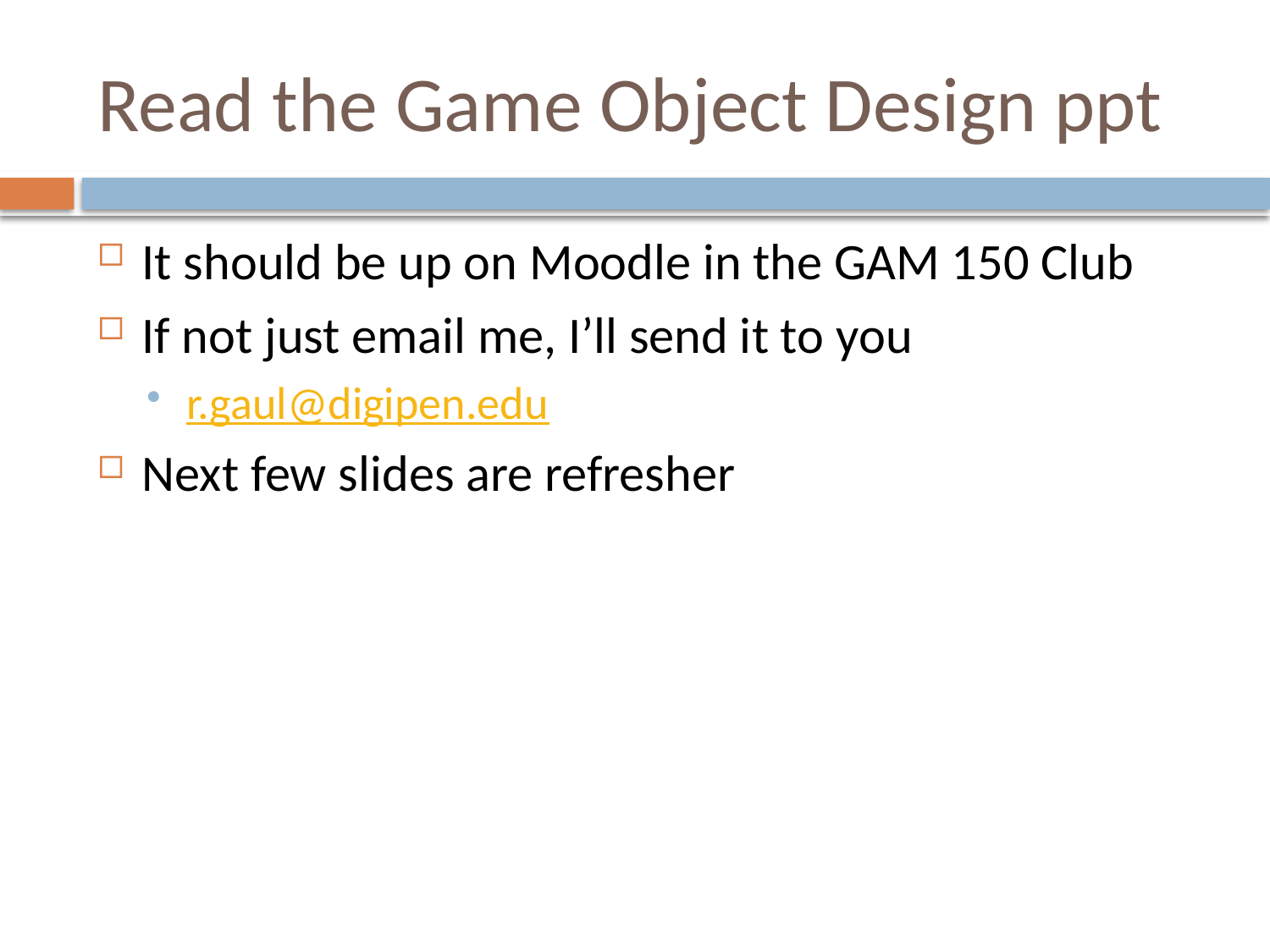

# Read the Game Object Design ppt
It should be up on Moodle in the GAM 150 Club
If not just email me, I’ll send it to you
r.gaul@digipen.edu
Next few slides are refresher